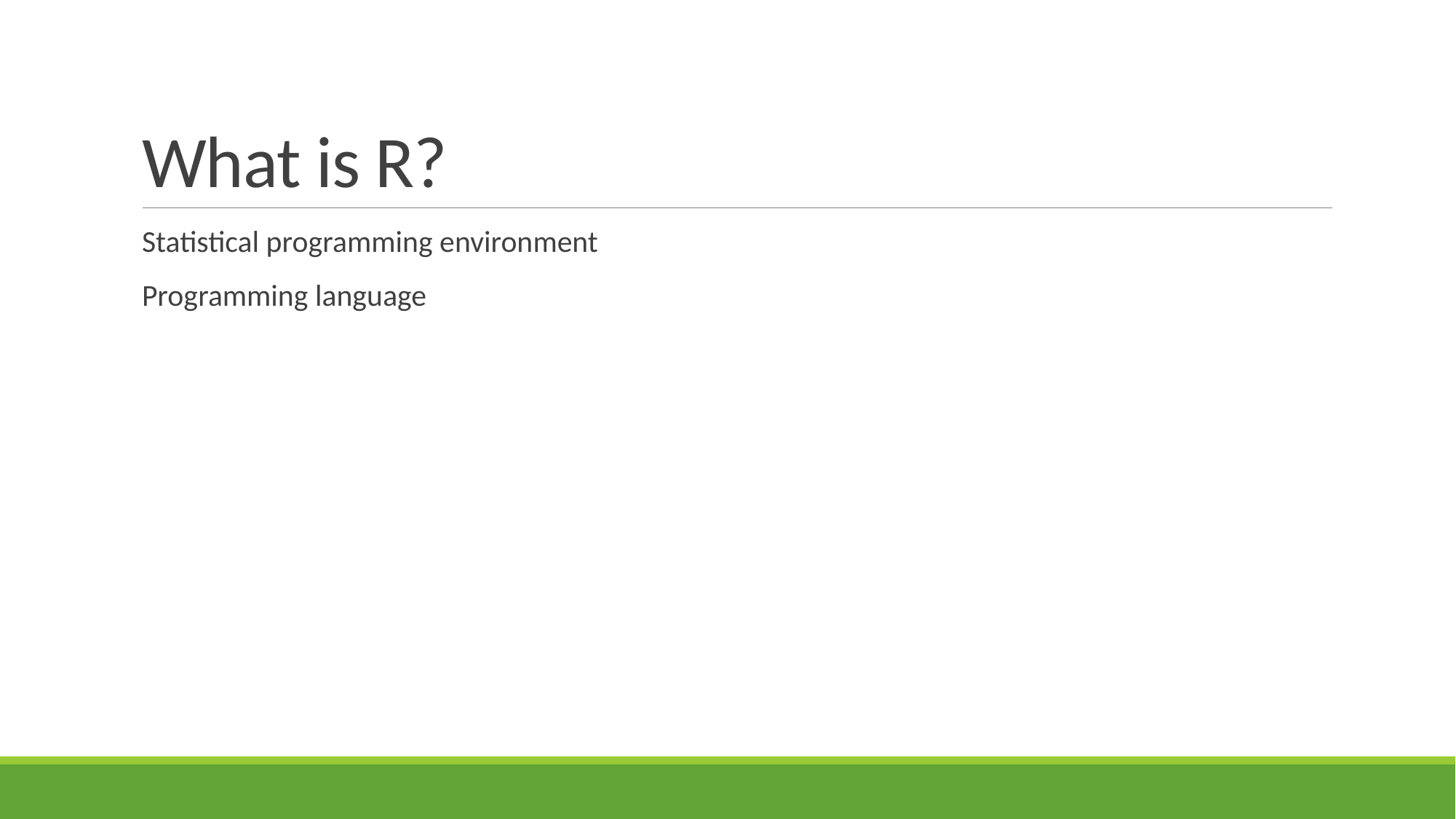

# What is R?
Statistical programming environment
Programming language